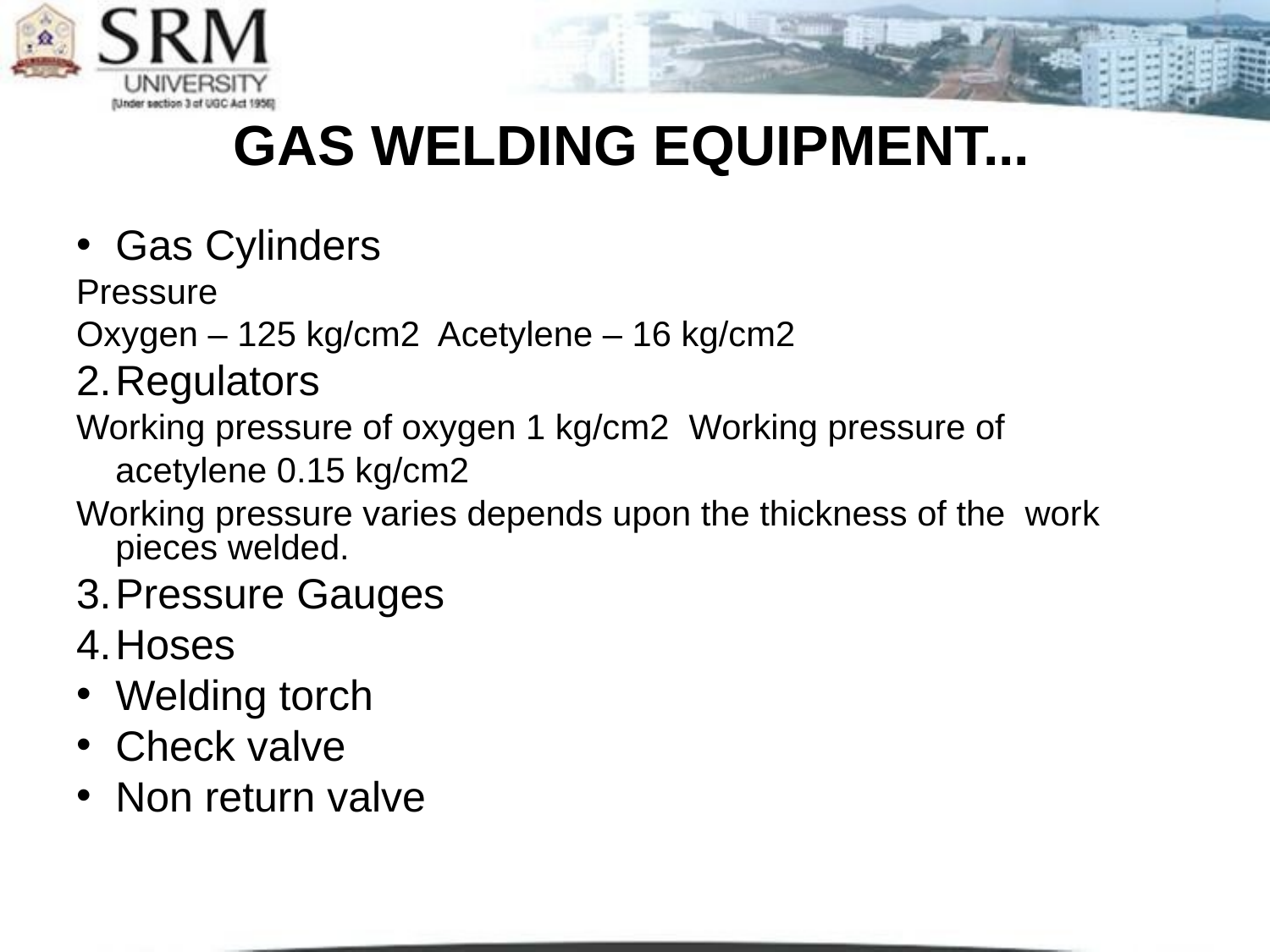

# GAS WELDING EQUIPMENT...
Gas Cylinders
Pressure
Oxygen – 125 kg/cm2  Acetylene – 16 kg/cm2
Regulators
Working pressure of oxygen 1 kg/cm2  Working pressure of acetylene 0.15 kg/cm2
Working pressure varies depends upon the thickness of the  work pieces welded.
Pressure Gauges
Hoses
Welding torch
Check valve
Non return valve